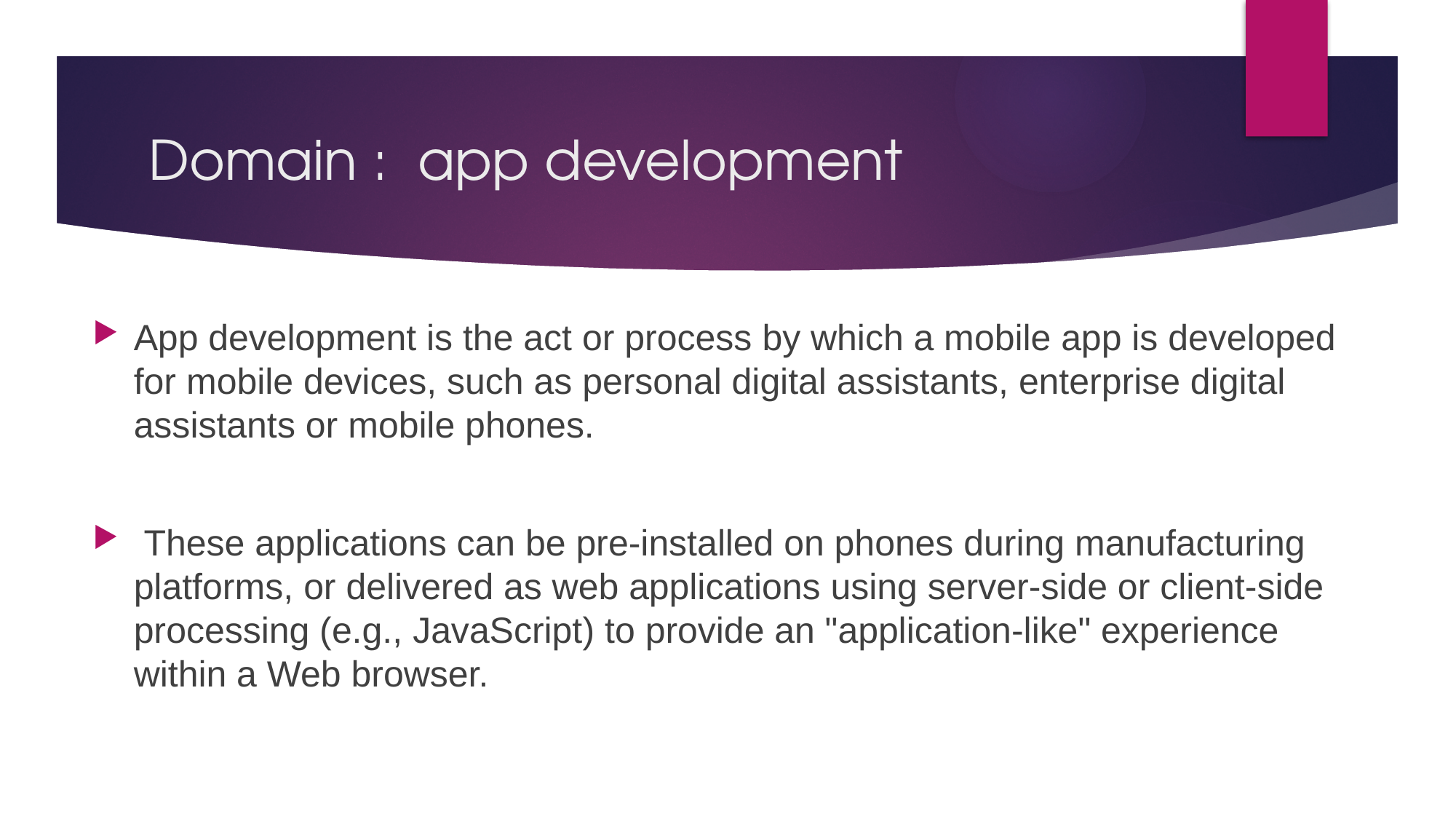

# Domain :  app development
App development is the act or process by which a mobile app is developed for mobile devices, such as personal digital assistants, enterprise digital assistants or mobile phones.

 These applications can be pre-installed on phones during manufacturing platforms, or delivered as web applications using server-side or client-side processing (e.g., JavaScript) to provide an "application-like" experience within a Web browser.